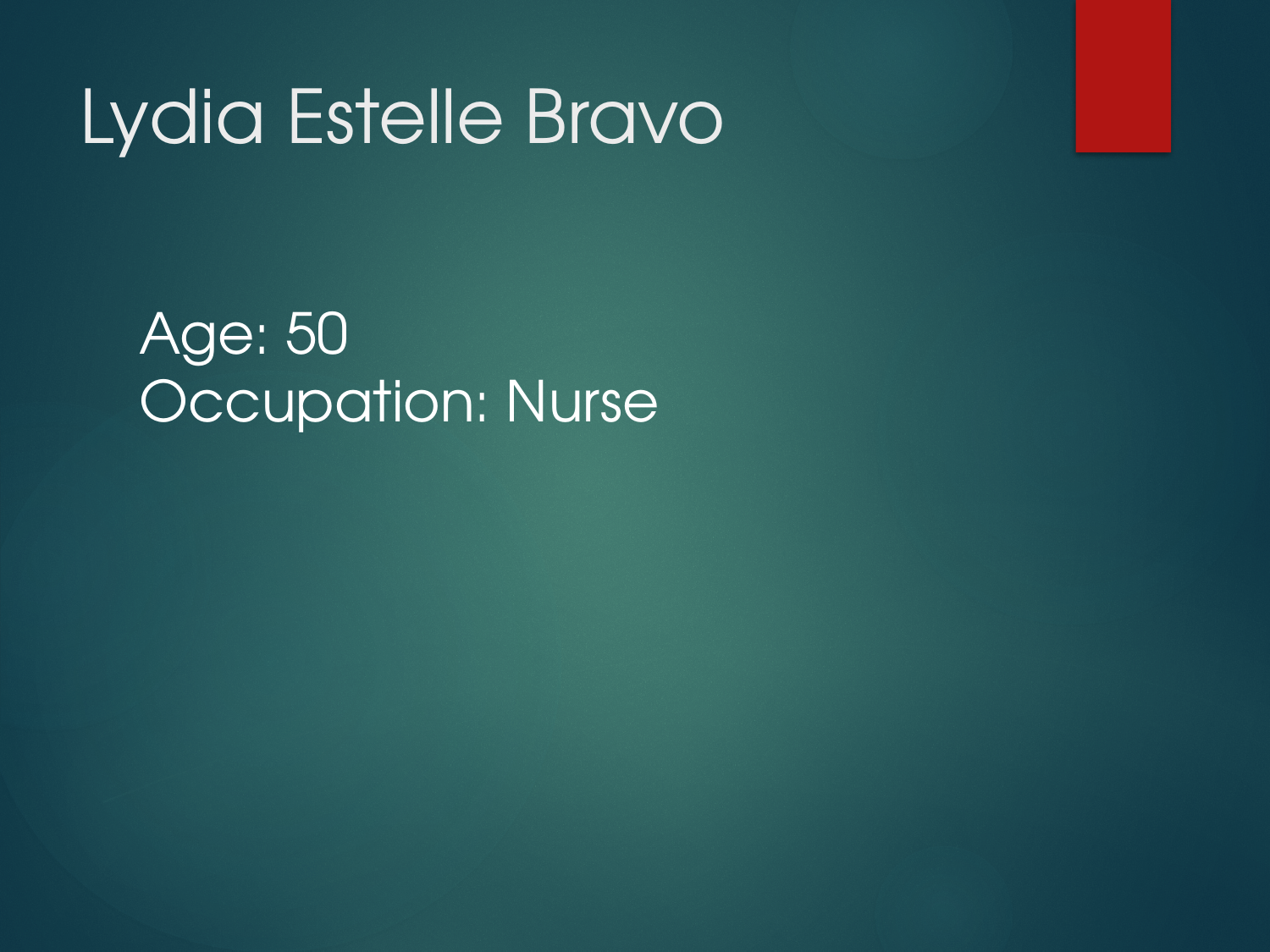

# Lydia Estelle Bravo

Age: 50
Occupation: Nurse